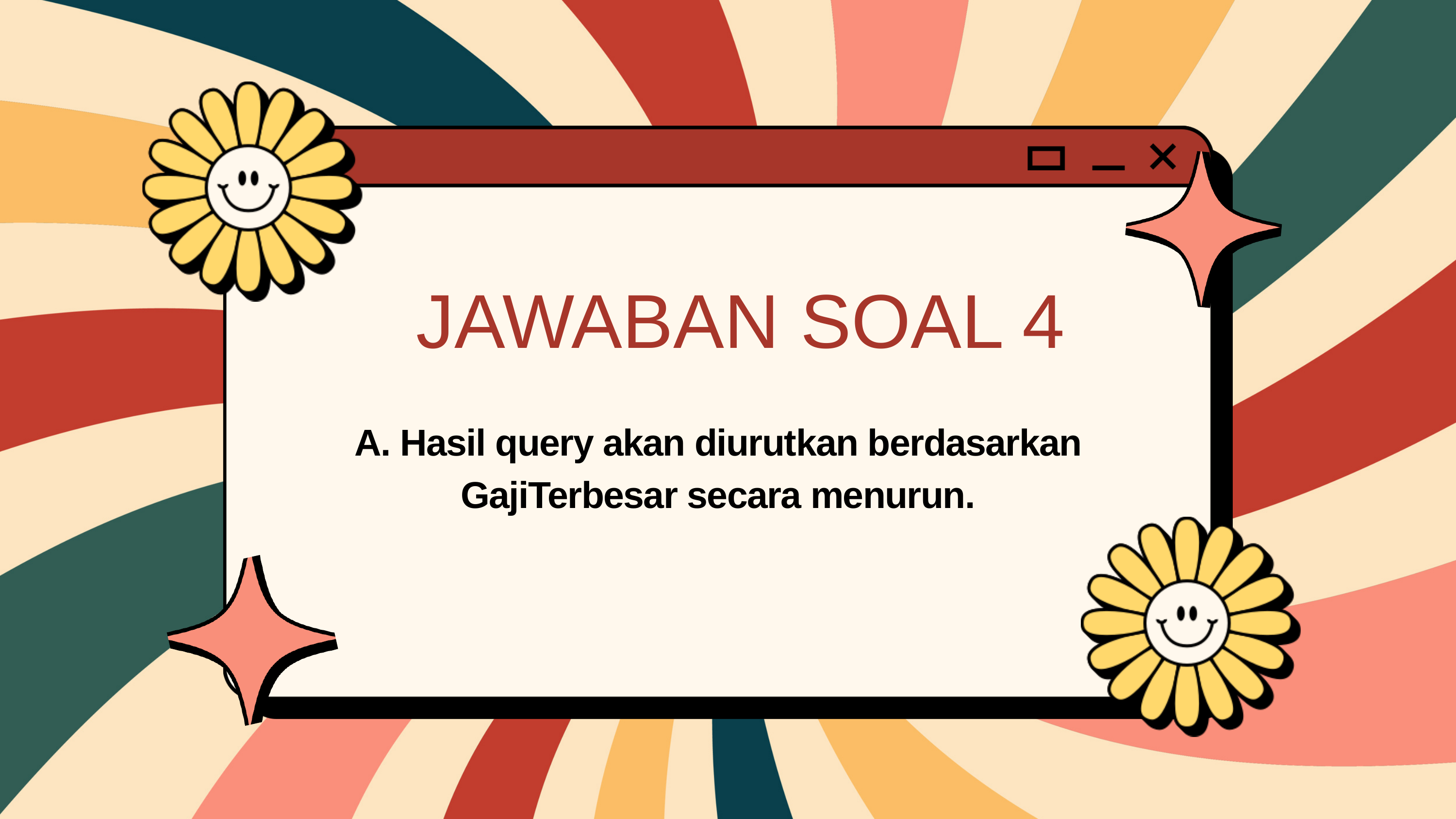

JAWABAN SOAL 4
A. Hasil query akan diurutkan berdasarkan GajiTerbesar secara menurun.